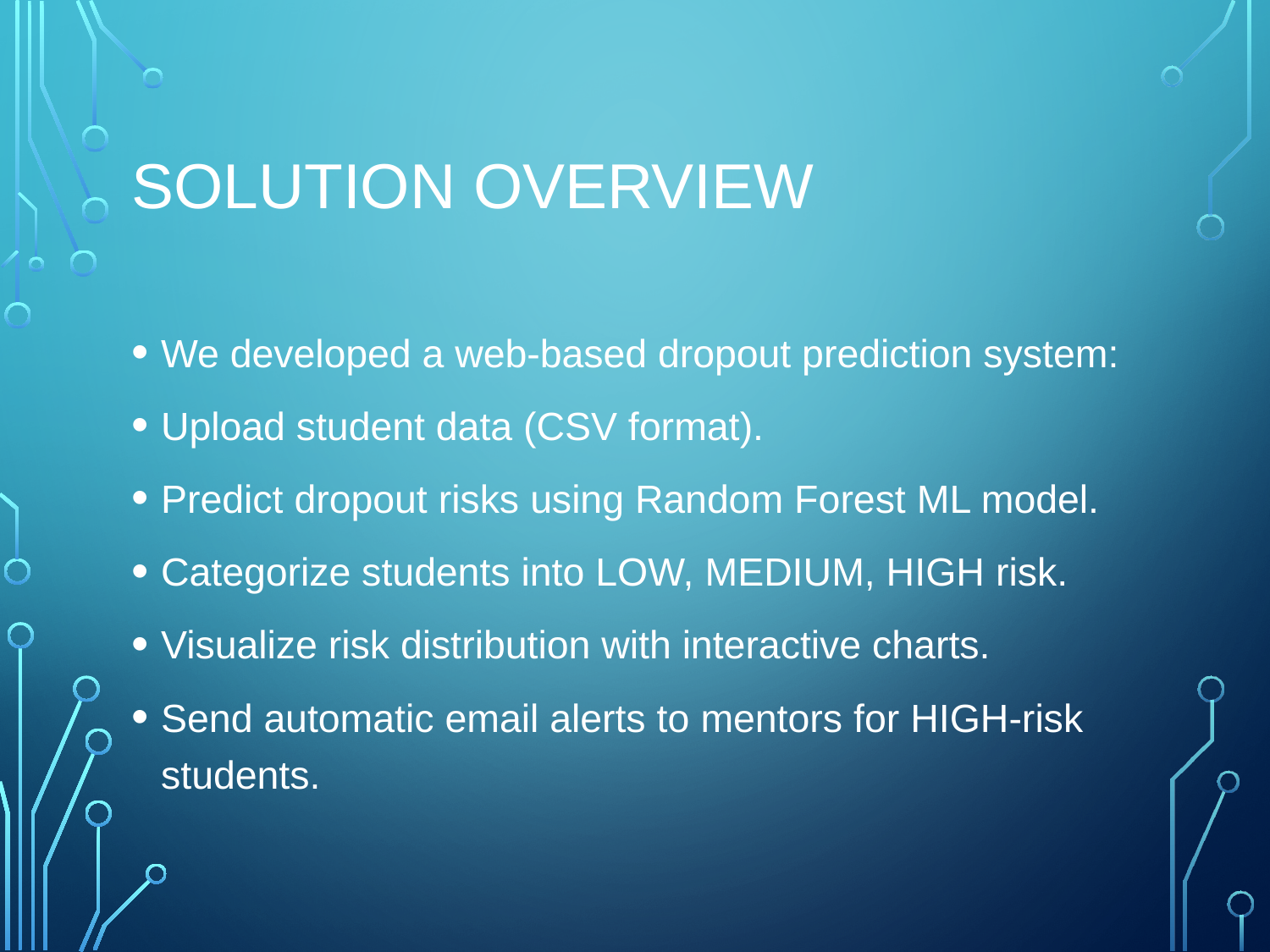

# Solution Overview
We developed a web-based dropout prediction system:
Upload student data (CSV format).
Predict dropout risks using Random Forest ML model.
Categorize students into LOW, MEDIUM, HIGH risk.
Visualize risk distribution with interactive charts.
Send automatic email alerts to mentors for HIGH-risk students.